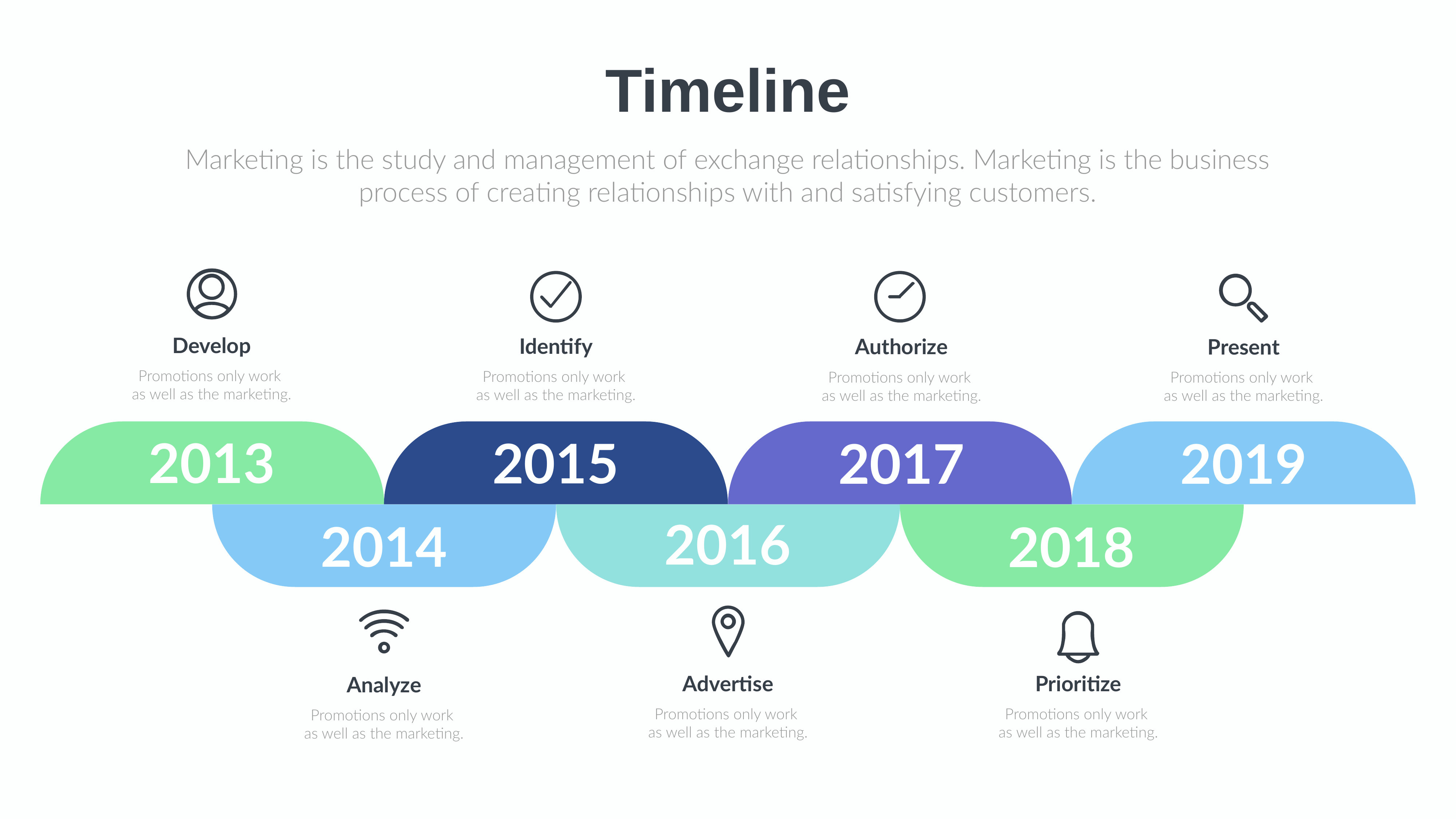

Timeline
Marketing is the study and management of exchange relationships. Marketing is the business process of creating relationships with and satisfying customers.

Develop
Identify
Authorize
Present
Promotions only work
as well as the marketing.
Promotions only work
as well as the marketing.
Promotions only work
as well as the marketing.
Promotions only work
as well as the marketing.

2013
2015
2019
2017

2016
2014
2018

Advertise
Prioritize
Analyze
Promotions only work
as well as the marketing.
Promotions only work
as well as the marketing.
Promotions only work
as well as the marketing.